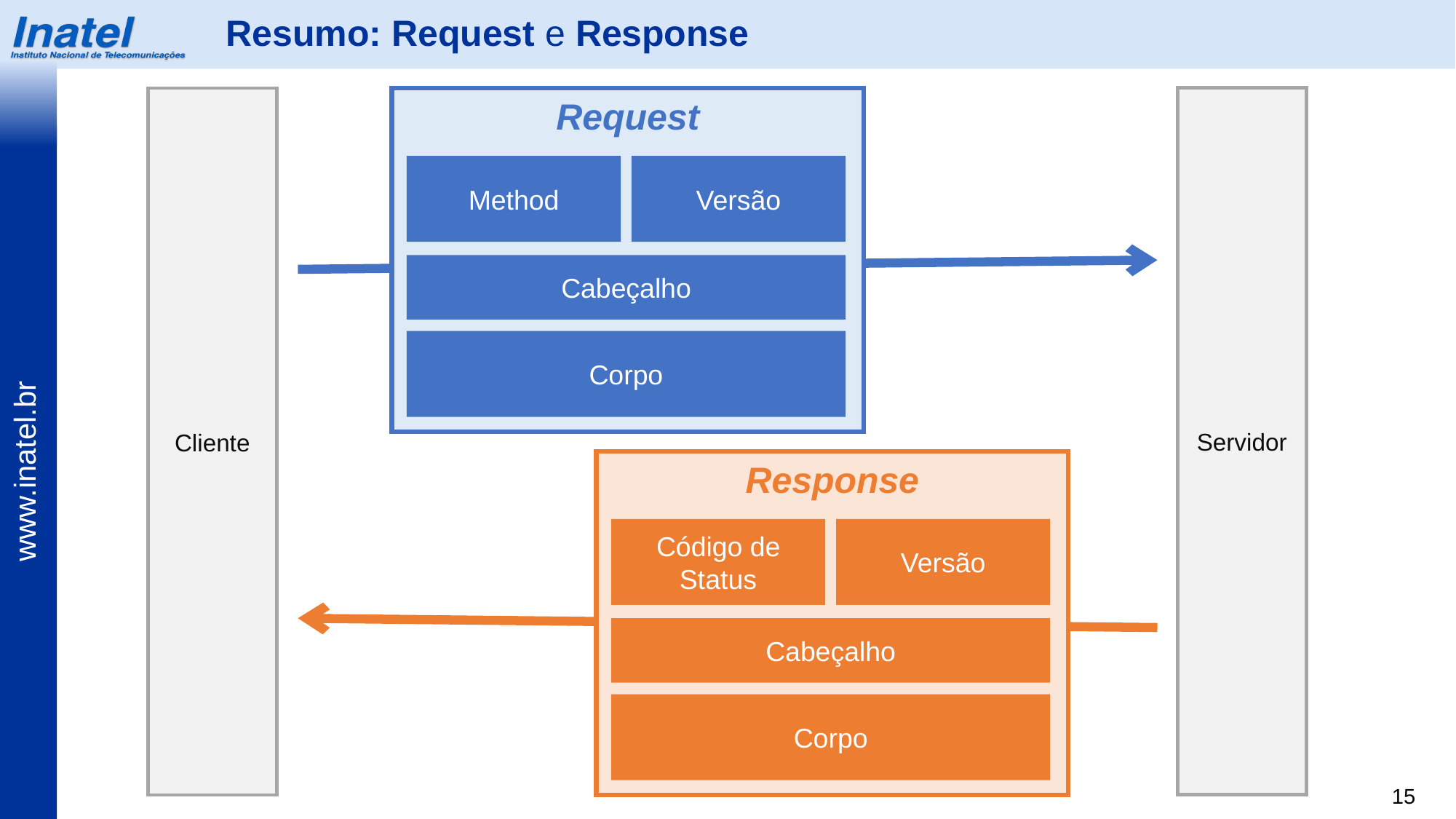

Resumo: Request e Response
Servidor
Cliente
Request
Method
Versão
Cabeçalho
Corpo
Response
Código de Status
Versão
Cabeçalho
Corpo